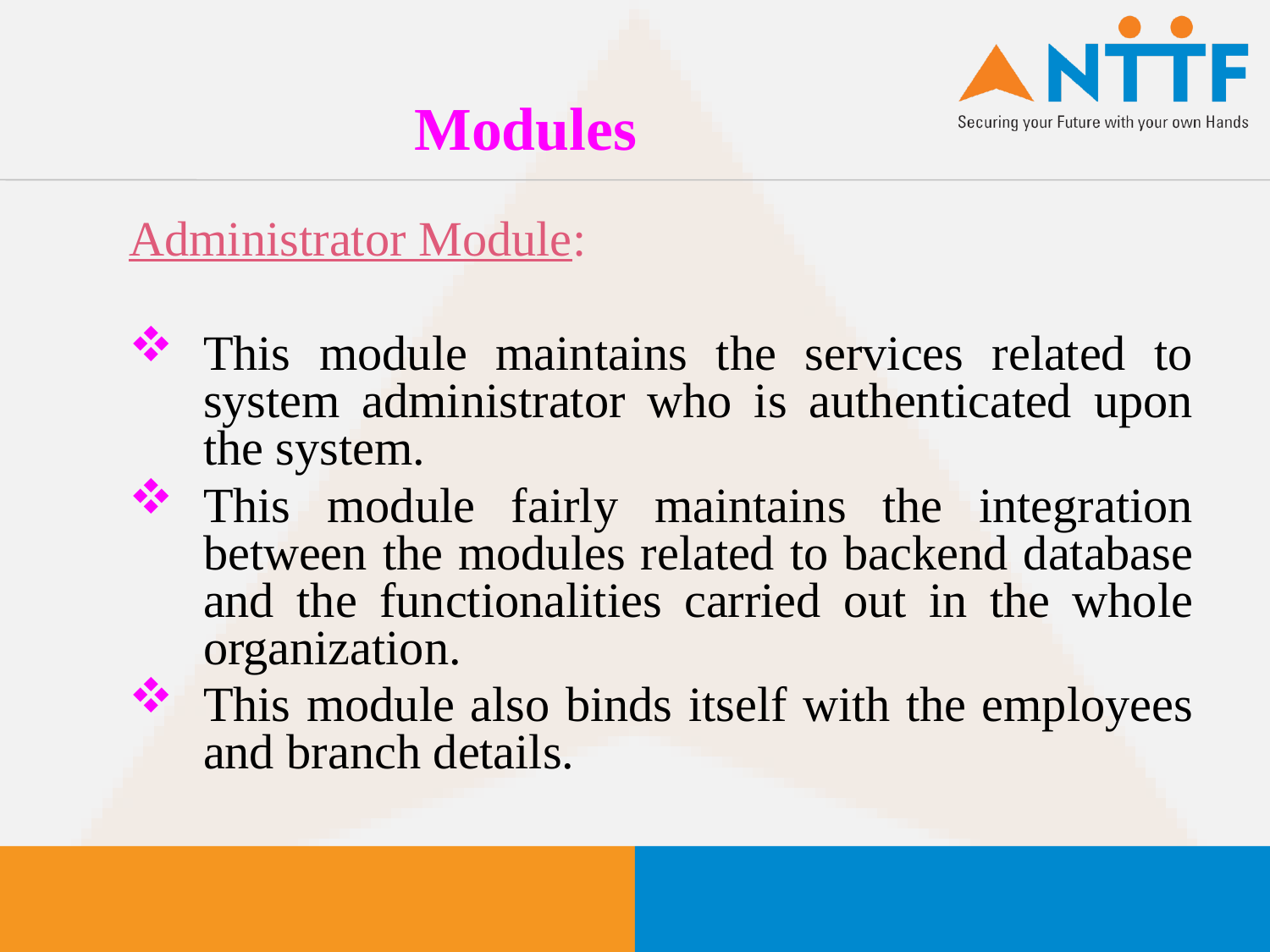

# Modules
Administrator Module:

This module maintains the services related to system administrator who is authenticated upon the system.
This module fairly maintains the integration between the modules related to backend database and the functionalities carried out in the whole organization.
This module also binds itself with the employees and branch details.